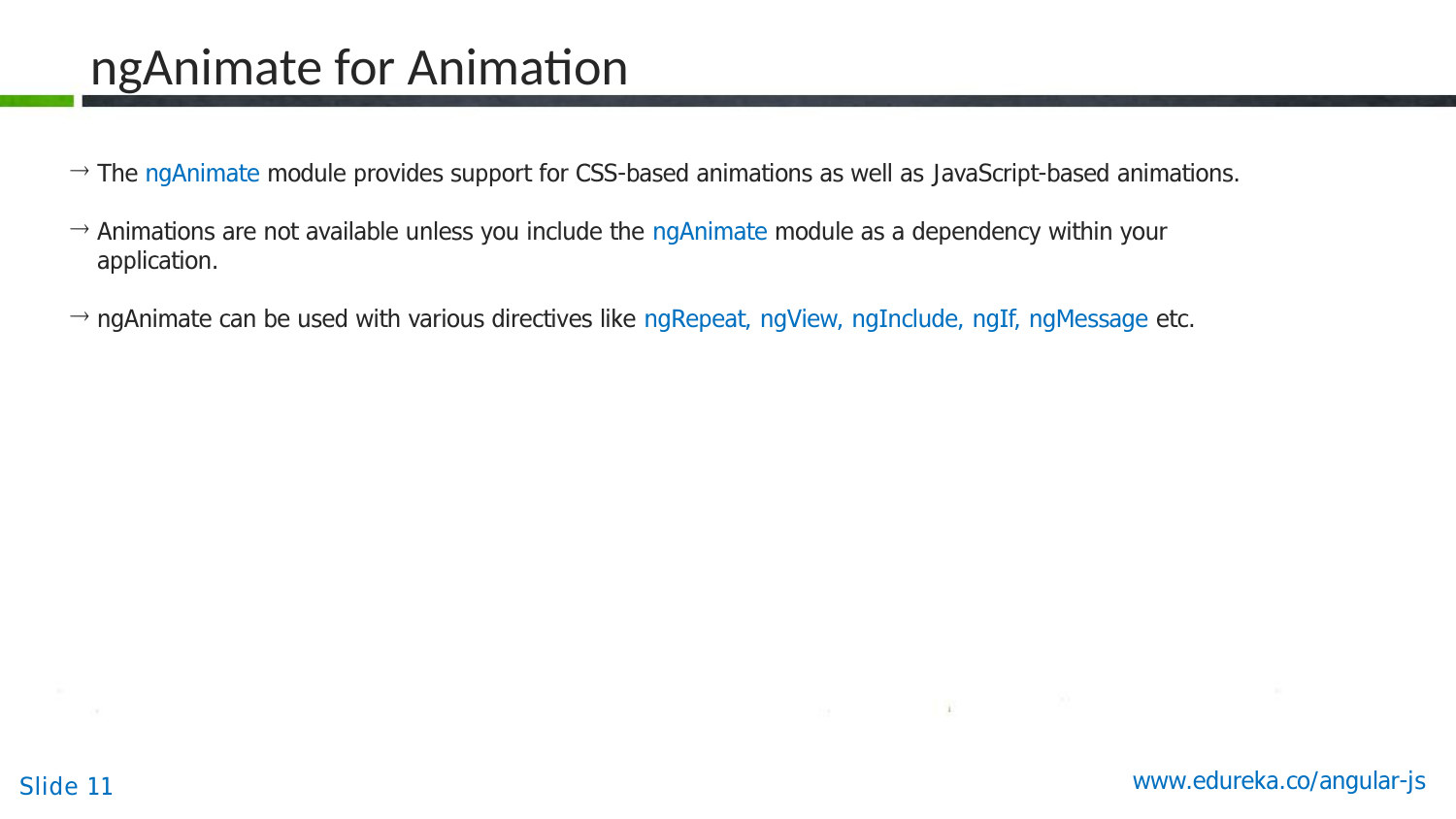

ngAnimate for Animation

The ngAnimate module provides support for CSS-based animations as well as JavaScript-based animations.

Animations are not available unless you include the ngAnimate module as a dependency within your application.

ngAnimate can be used with various directives like ngRepeat, ngView, ngInclude, ngIf, ngMessage etc.